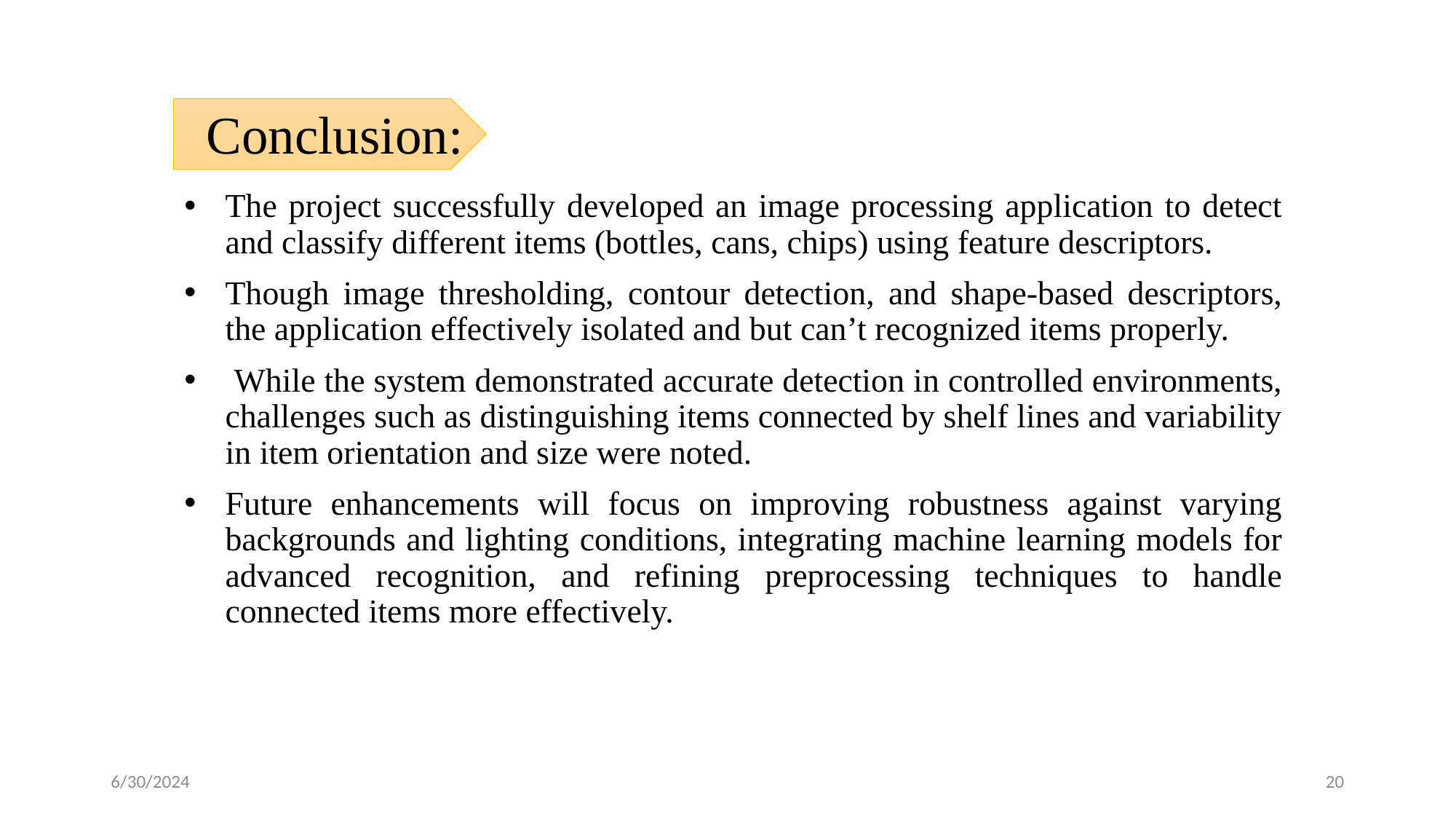

# Conclusion:
The project successfully developed an image processing application to detect and classify different items (bottles, cans, chips) using feature descriptors.
Though image thresholding, contour detection, and shape-based descriptors, the application effectively isolated and but can’t recognized items properly.
 While the system demonstrated accurate detection in controlled environments, challenges such as distinguishing items connected by shelf lines and variability in item orientation and size were noted.
Future enhancements will focus on improving robustness against varying backgrounds and lighting conditions, integrating machine learning models for advanced recognition, and refining preprocessing techniques to handle connected items more effectively.
6/30/2024
20